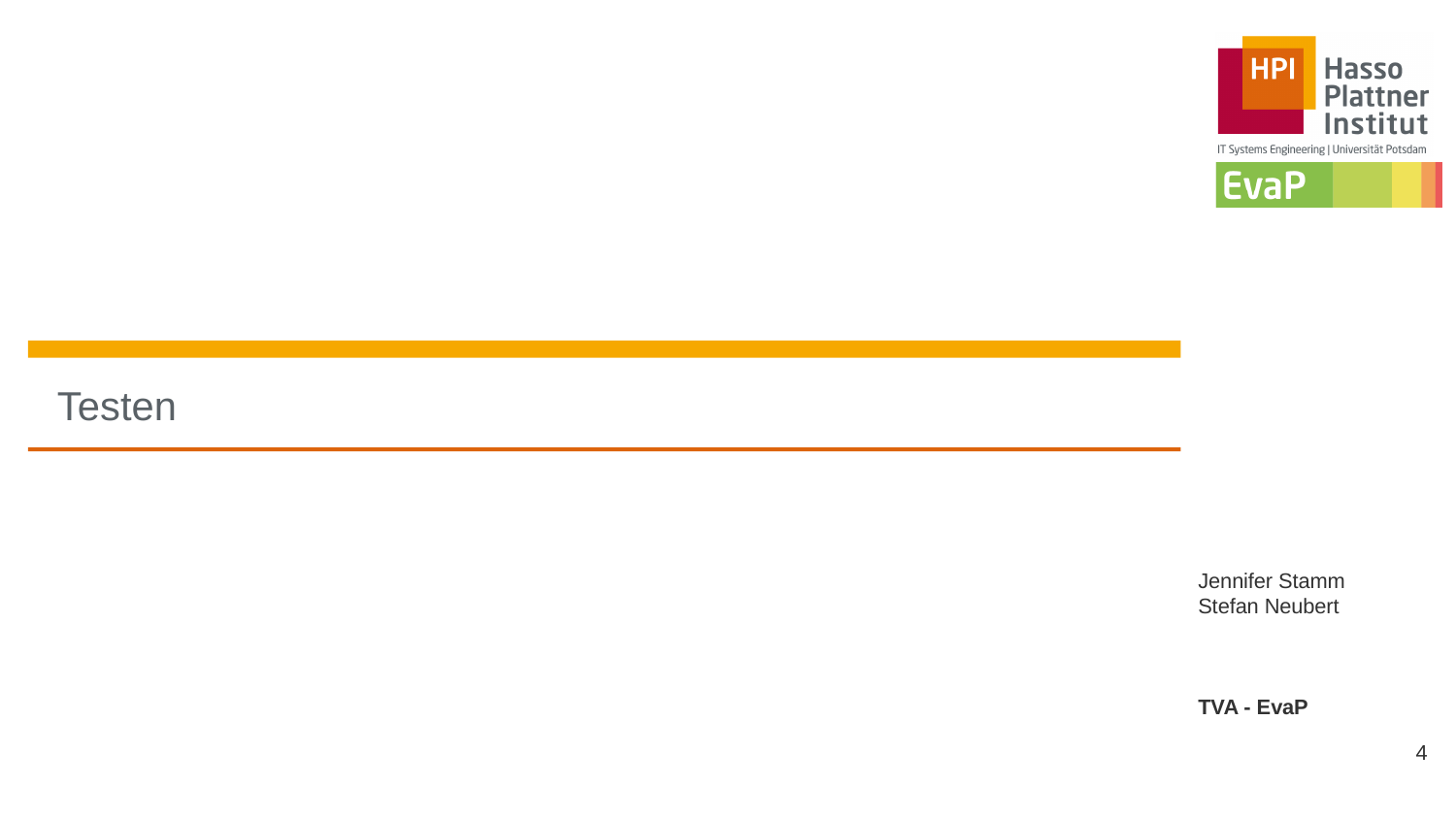

# Testen

Jennifer Stamm        Stefan Neubert
TVA - EvaP
4